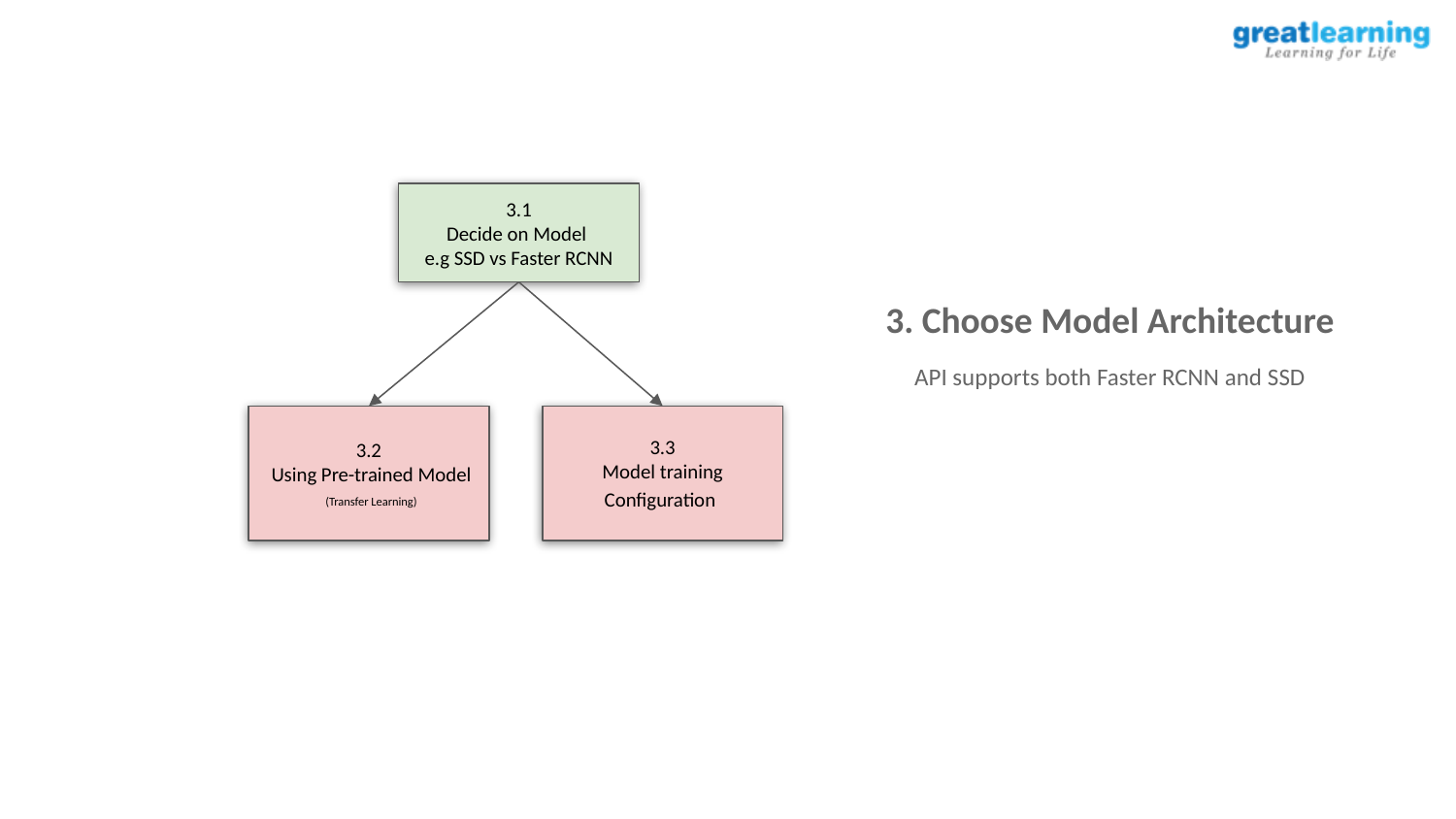

3.1
Decide on Model
e.g SSD vs Faster RCNN
3. Choose Model Architecture
API supports both Faster RCNN and SSD
3.2
 Using Pre-trained Model
 (Transfer Learning)
3.3
Model training Configuration